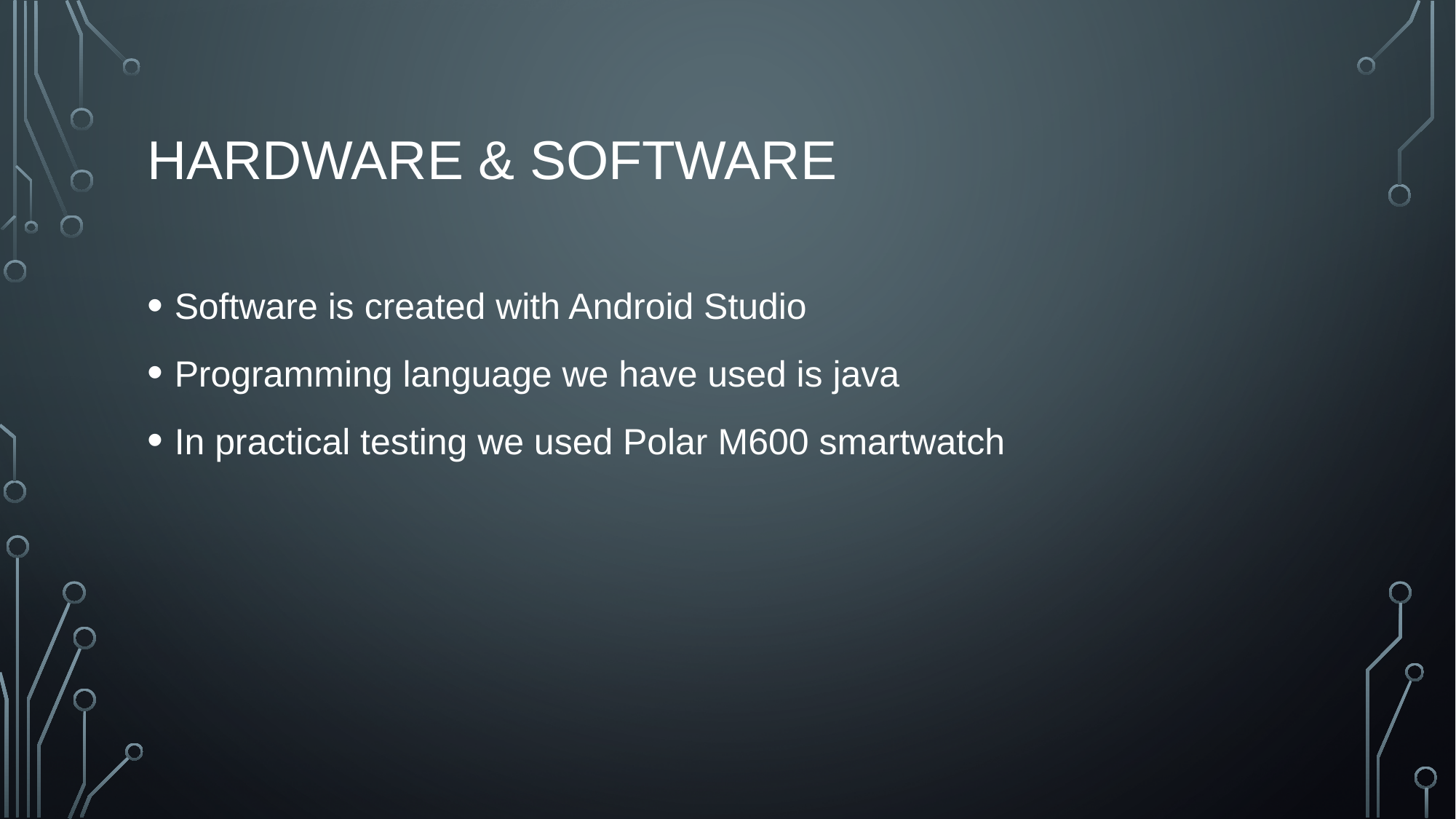

# Hardware & Software
Software is created with Android Studio
Programming language we have used is java
In practical testing we used Polar M600 smartwatch